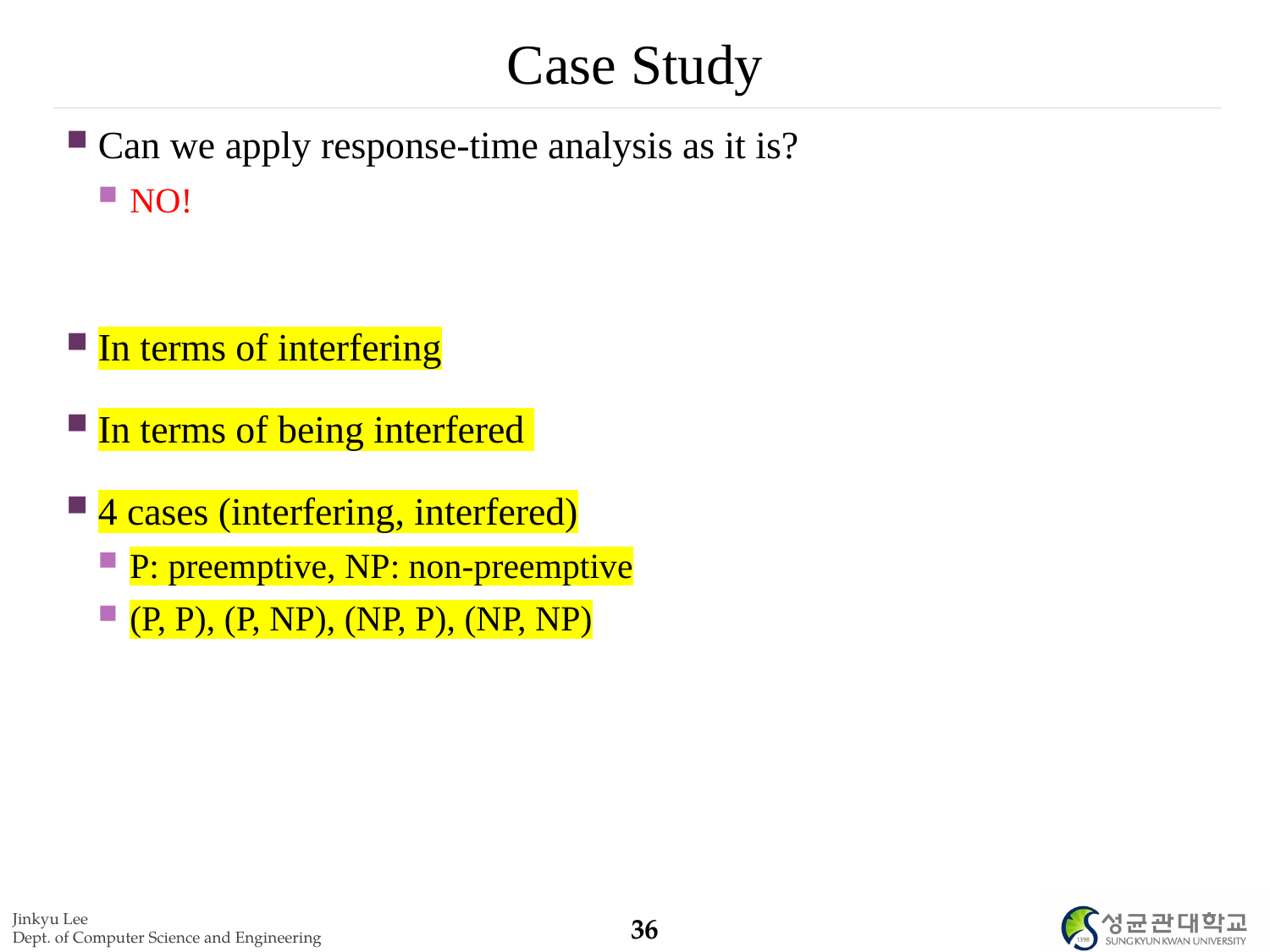

# Case Study
Can we apply response-time analysis as it is?
NO!

In terms of interfering
In terms of being interfered
4 cases (interfering, interfered)
P: preemptive, NP: non-preemptive
(P, P), (P, NP), (NP, P), (NP, NP)